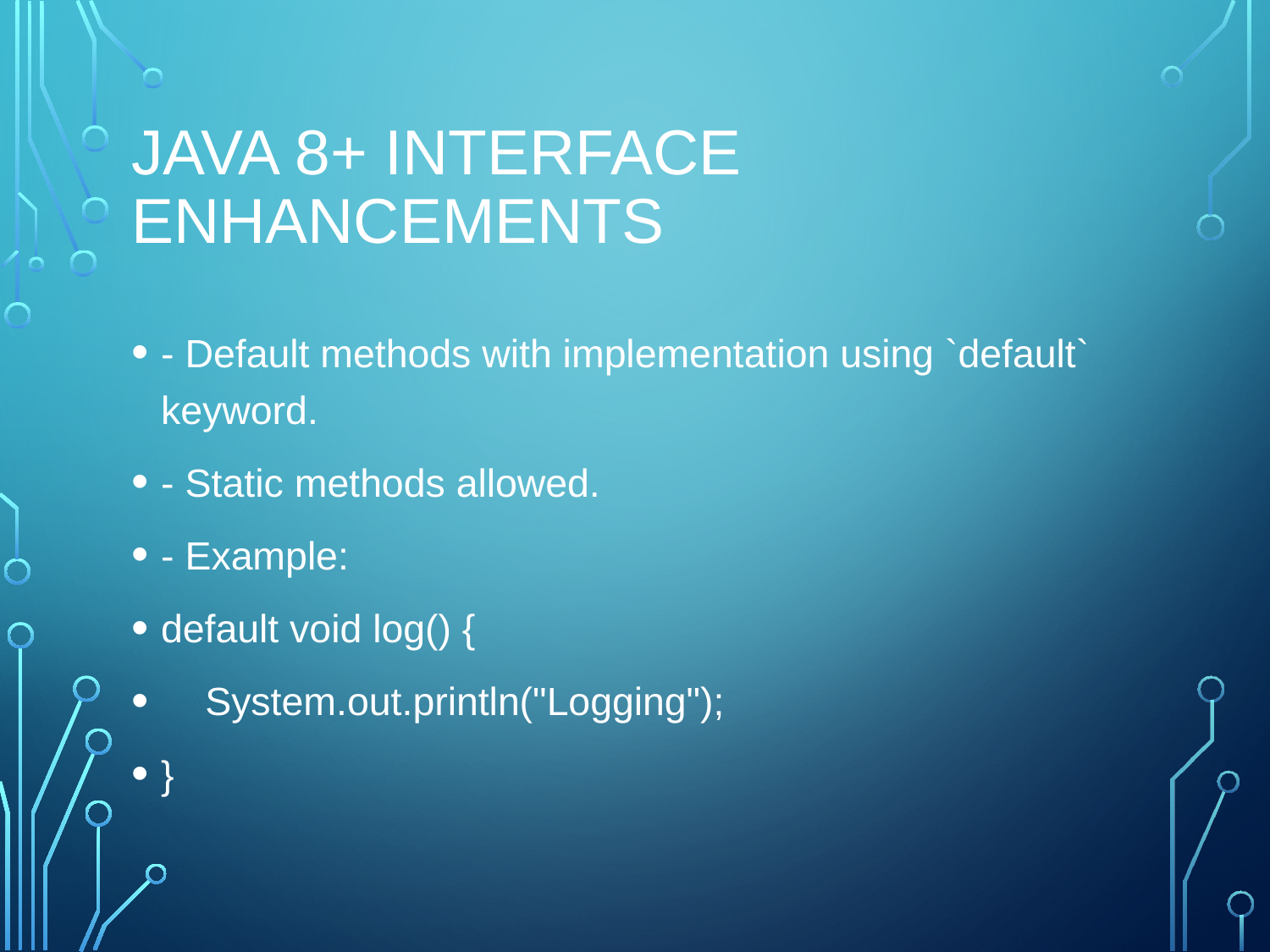

# Java 8+ Interface Enhancements
- Default methods with implementation using `default` keyword.
- Static methods allowed.
- Example:
default void log() {
    System.out.println("Logging");
}